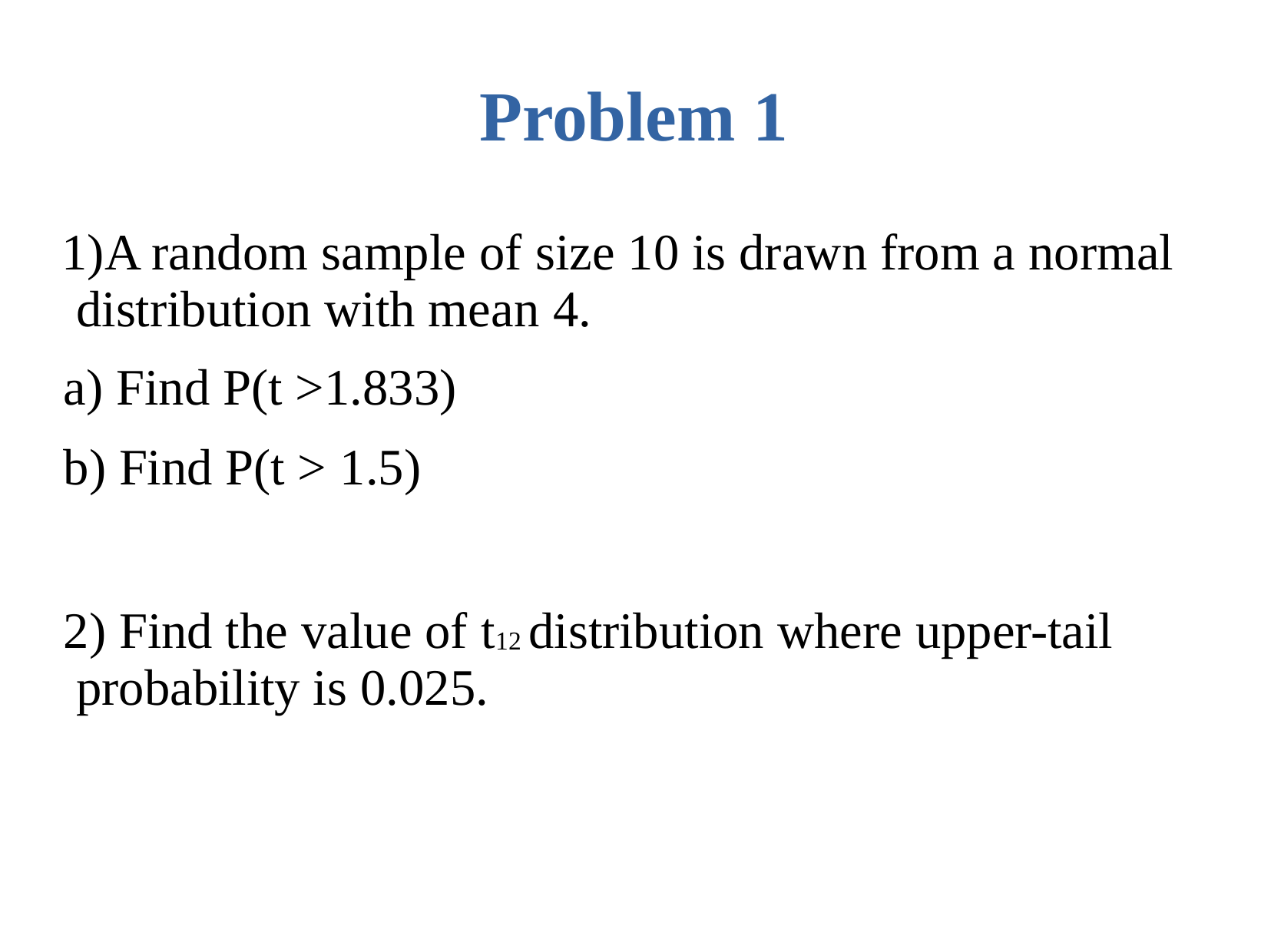

# Problem 1
A random sample of size 10 is drawn from a normal  distribution with mean 4.
Find P(t >1.833)
Find P(t > 1.5)

2) Find the value of t12 distribution where upper-tail  probability is 0.025.